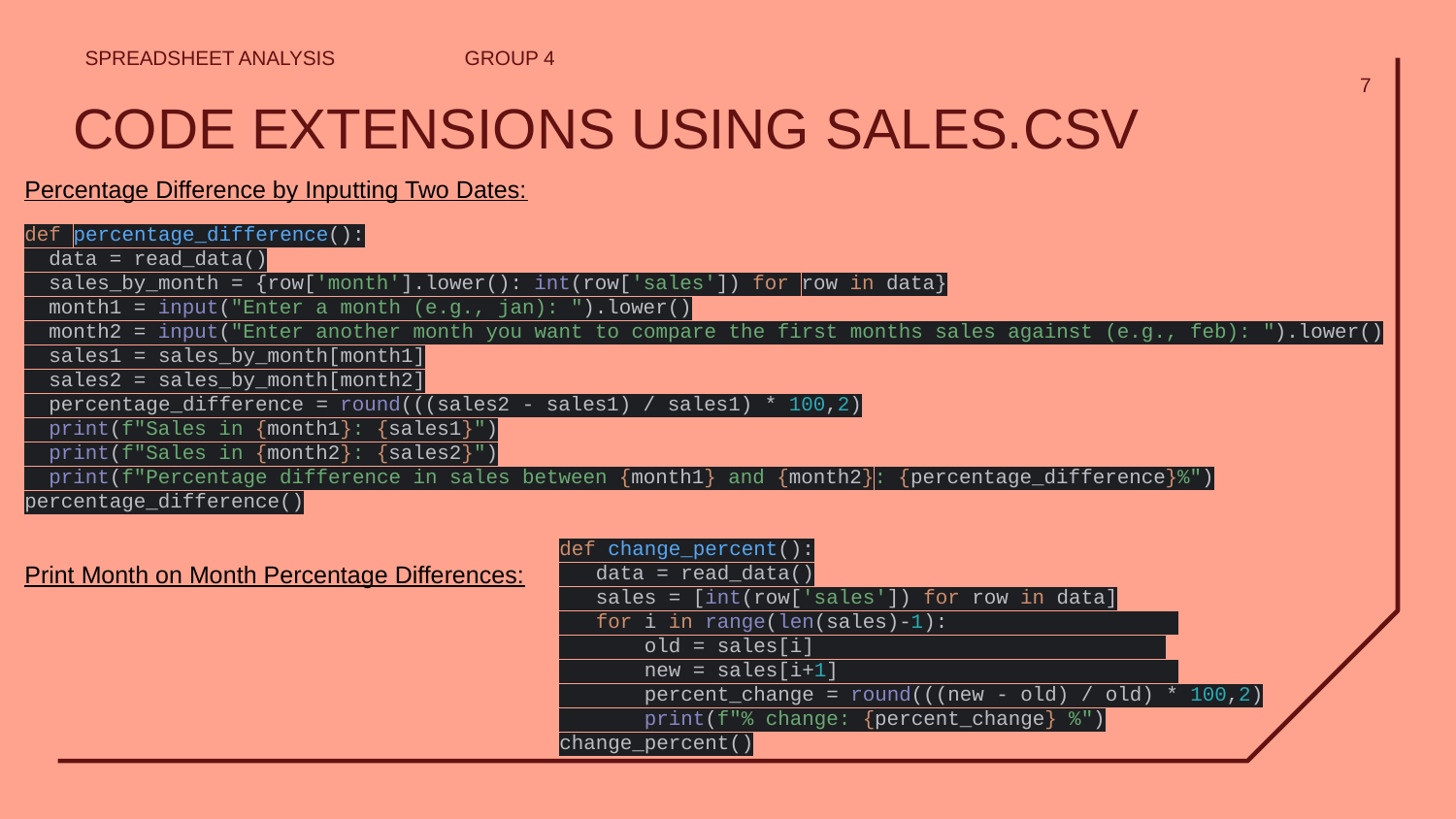

SPREADSHEET ANALYSIS
GROUP 4
# CODE EXTENSIONS USING SALES.CSV
7
Percentage Difference by Inputting Two Dates:
def percentage_difference():
  data = read_data()
  sales_by_month = {row['month'].lower(): int(row['sales']) for row in data}
  month1 = input("Enter a month (e.g., jan): ").lower()
  month2 = input("Enter another month you want to compare the first months sales against (e.g., feb): ").lower()
  sales1 = sales_by_month[month1]
  sales2 = sales_by_month[month2]
  percentage_difference = round(((sales2 - sales1) / sales1) * 100,2)
  print(f"Sales in {month1}: {sales1}")
  print(f"Sales in {month2}: {sales2}")
  print(f"Percentage difference in sales between {month1} and {month2}: {percentage_difference}%")
percentage_difference()
def change_percent():
   data = read_data()
   sales = [int(row['sales']) for row in data]
   for i in range(len(sales)-1):
       old = sales[i]
       new = sales[i+1]
       percent_change = round(((new - old) / old) * 100,2)
       print(f"% change: {percent_change} %")
change_percent()
Print Month on Month Percentage Differences: